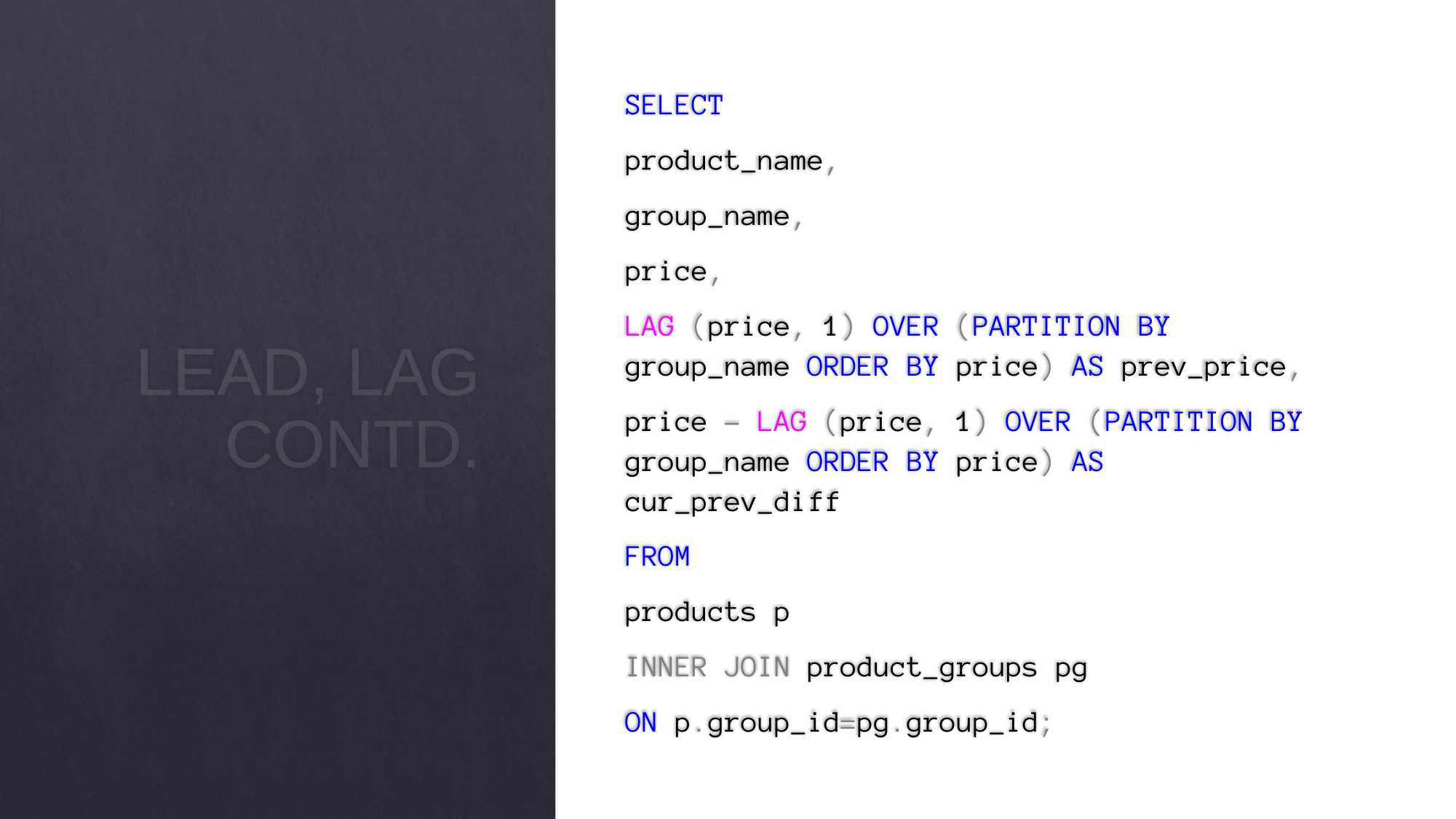

SELECT
product_name,
group_name,
price,
LAG (price, 1) OVER (PARTITION BY group_name ORDER BY price) AS prev_price,
price - LAG (price, 1) OVER (PARTITION BY group_name ORDER BY price) AS cur_prev_diff
FROM
products p
INNER JOIN product_groups pg
ON p.group_id=pg.group_id;
# LEAD, LAG CONTD.